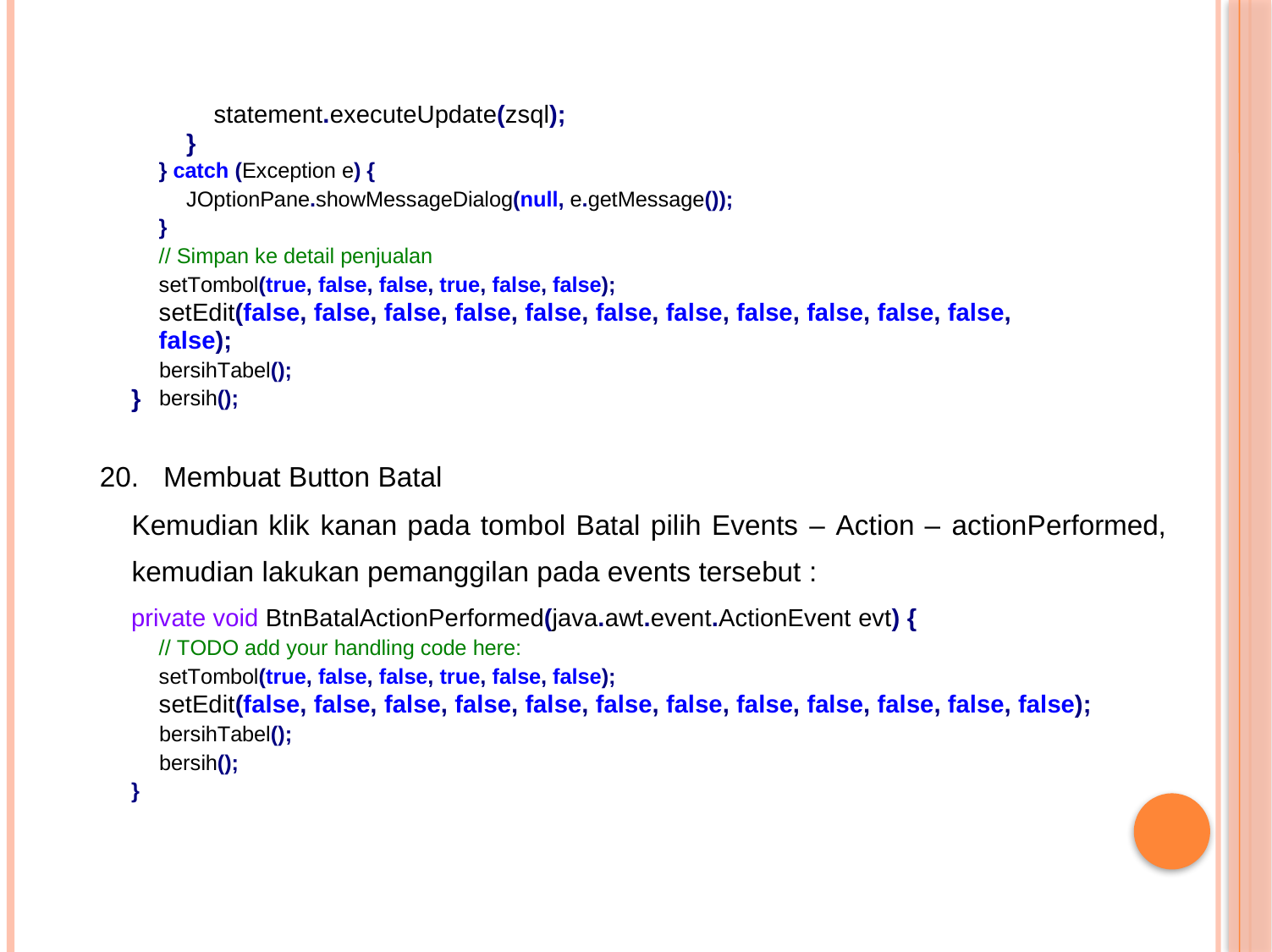

statement.executeUpdate(zsql);
}
} catch (Exception e) {
JOptionPane.showMessageDialog(null, e.getMessage());
}
// Simpan ke detail penjualan
setTombol(true, false, false, true, false, false);
setEdit(false, false, false, false, false, false, false, false, false, false, false, false);
bersihTabel();
bersih();
}
20.
Membuat Button Batal
Kemudian klik kanan pada tombol Batal pilih Events – Action – actionPerformed,
kemudian lakukan pemanggilan pada events tersebut :
private void BtnBatalActionPerformed(java.awt.event.ActionEvent evt) {
// TODO add your handling code here:
setTombol(true, false, false, true, false, false);
setEdit(false, false, false, false, false, false, false, false, false, false, false, false);
bersihTabel();
bersih();
}